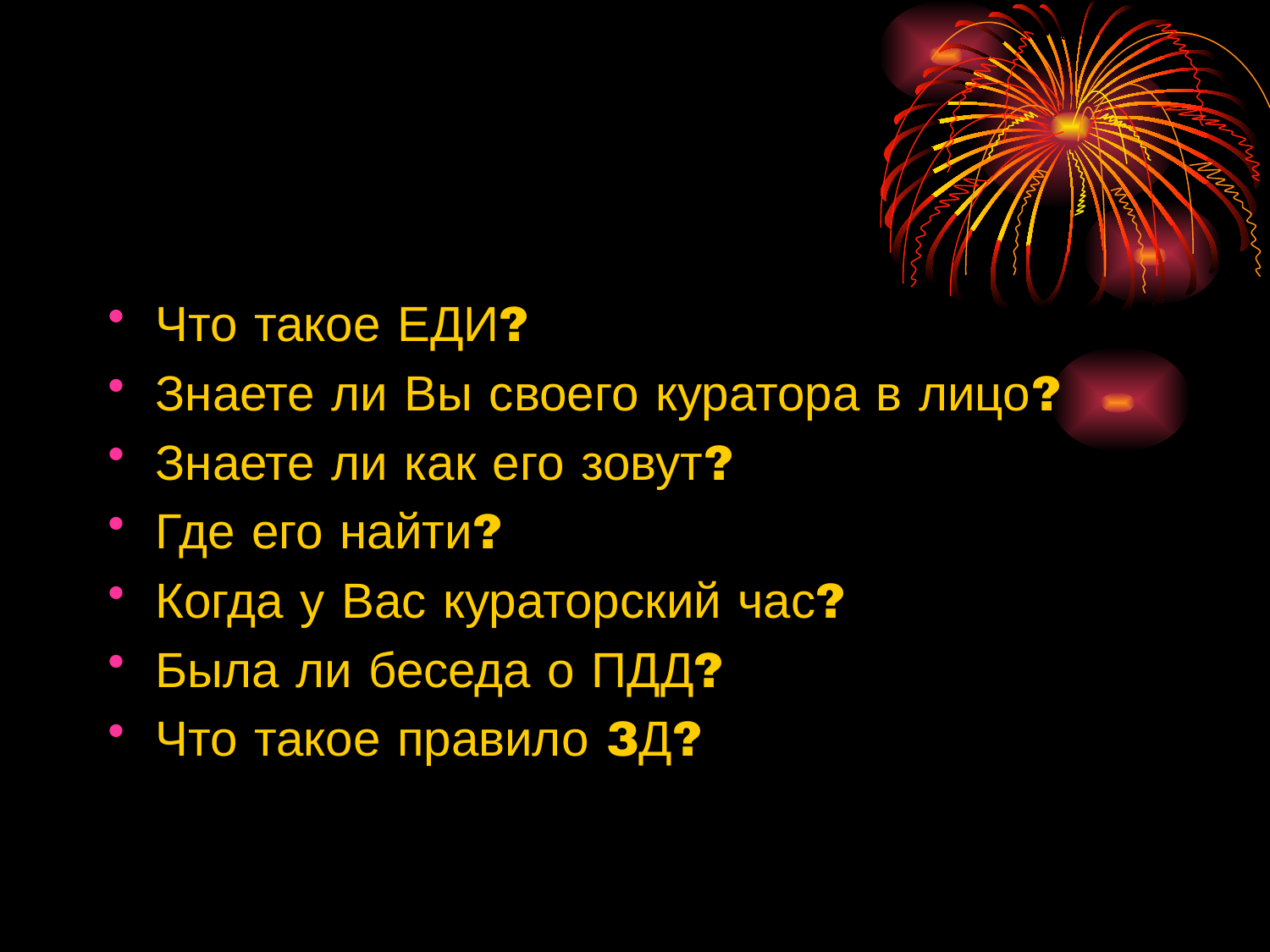

Что такое ЕДИ?
Знаете ли Вы своего куратора в лицо?
Знаете ли как его зовут?
Где его найти?
Когда у Вас кураторский час?
Была ли беседа о ПДД?
Что такое правило 3Д?